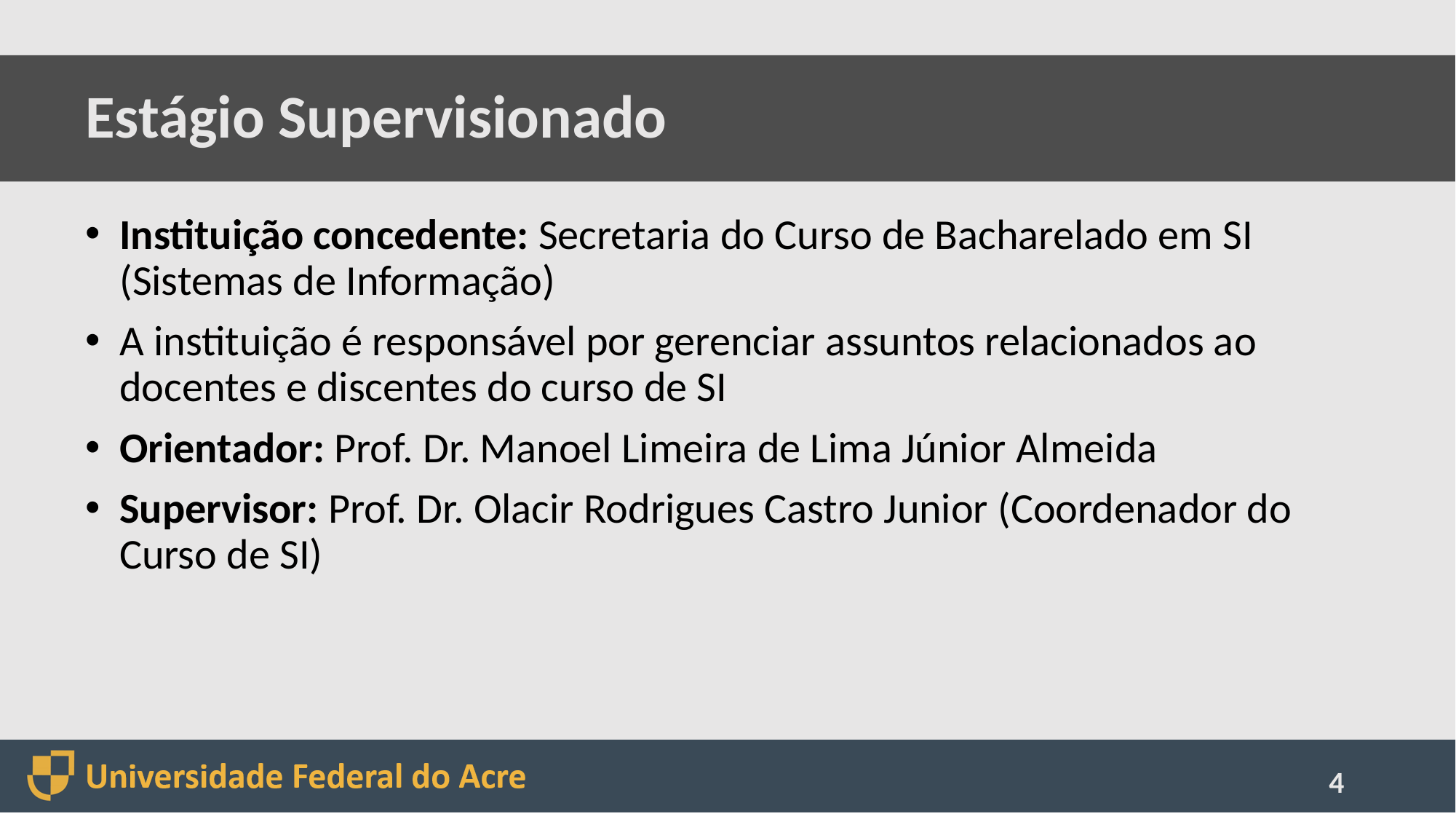

# Estágio Supervisionado
Instituição concedente: Secretaria do Curso de Bacharelado em SI (Sistemas de Informação)
A instituição é responsável por gerenciar assuntos relacionados ao docentes e discentes do curso de SI
Orientador: Prof. Dr. Manoel Limeira de Lima Júnior Almeida
Supervisor: Prof. Dr. Olacir Rodrigues Castro Junior (Coordenador do Curso de SI)
4